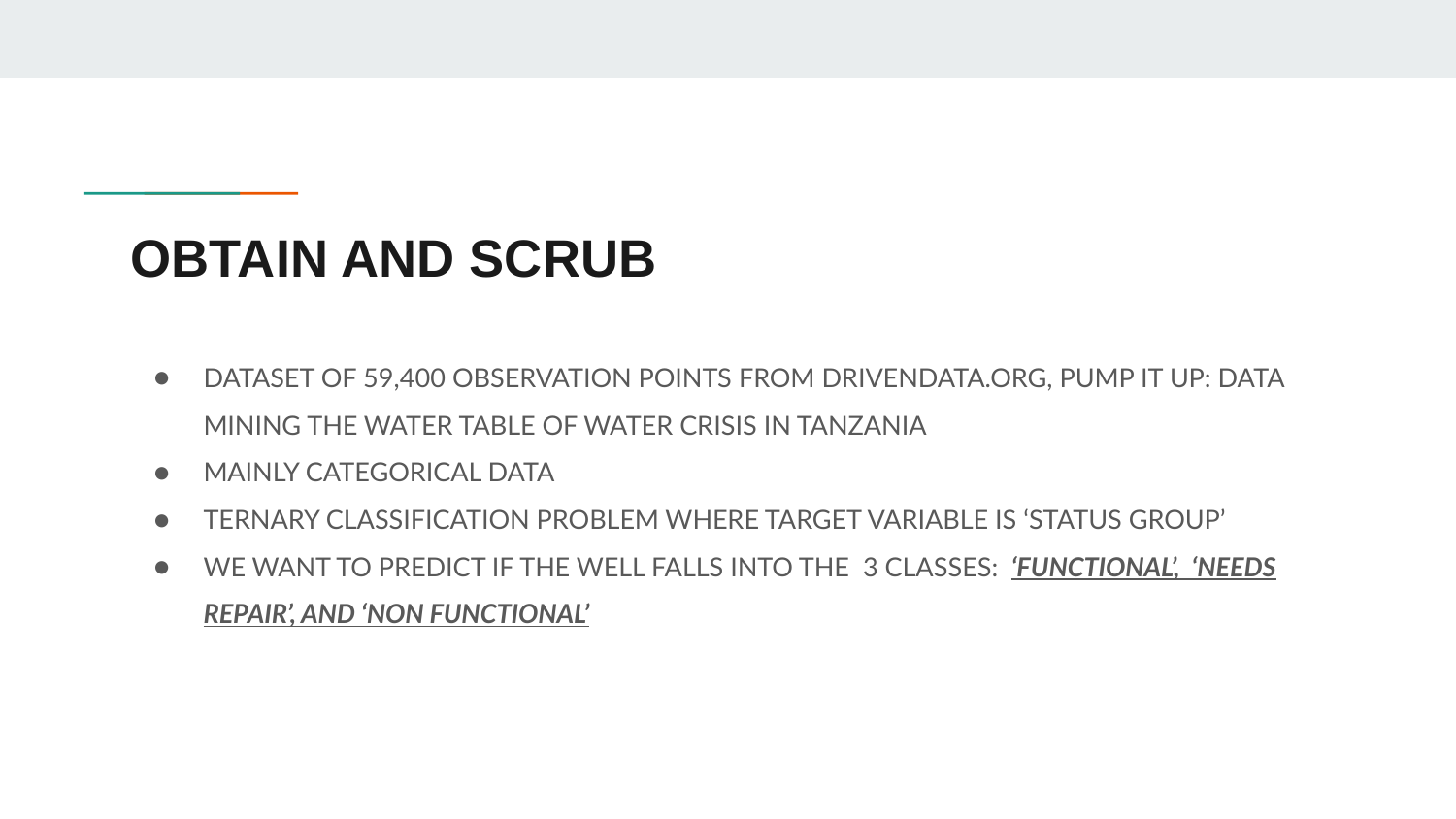

# OBTAIN AND SCRUB
DATASET OF 59,400 OBSERVATION POINTS FROM DRIVENDATA.ORG, PUMP IT UP: DATA MINING THE WATER TABLE OF WATER CRISIS IN TANZANIA
MAINLY CATEGORICAL DATA
TERNARY CLASSIFICATION PROBLEM WHERE TARGET VARIABLE IS ‘STATUS GROUP’
WE WANT TO PREDICT IF THE WELL FALLS INTO THE  3 CLASSES:  ‘FUNCTIONAL’,  ‘NEEDS REPAIR’, AND ‘NON FUNCTIONAL’